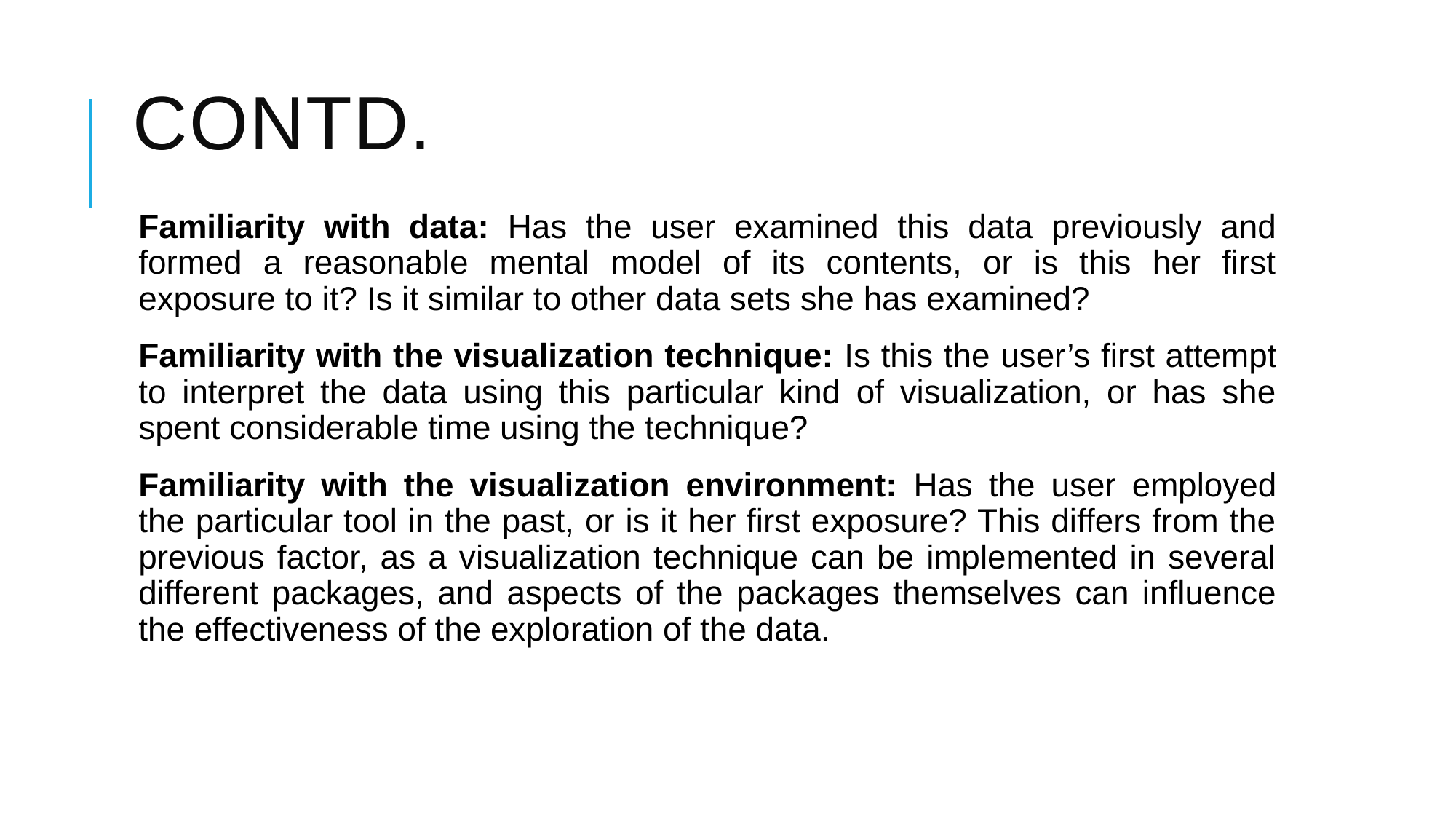

# contd.
Familiarity with data: Has the user examined this data previously and formed a reasonable mental model of its contents, or is this her first exposure to it? Is it similar to other data sets she has examined?
Familiarity with the visualization technique: Is this the user’s first attempt to interpret the data using this particular kind of visualization, or has she spent considerable time using the technique?
Familiarity with the visualization environment: Has the user employed the particular tool in the past, or is it her first exposure? This differs from the previous factor, as a visualization technique can be implemented in several different packages, and aspects of the packages themselves can influence the effectiveness of the exploration of the data.